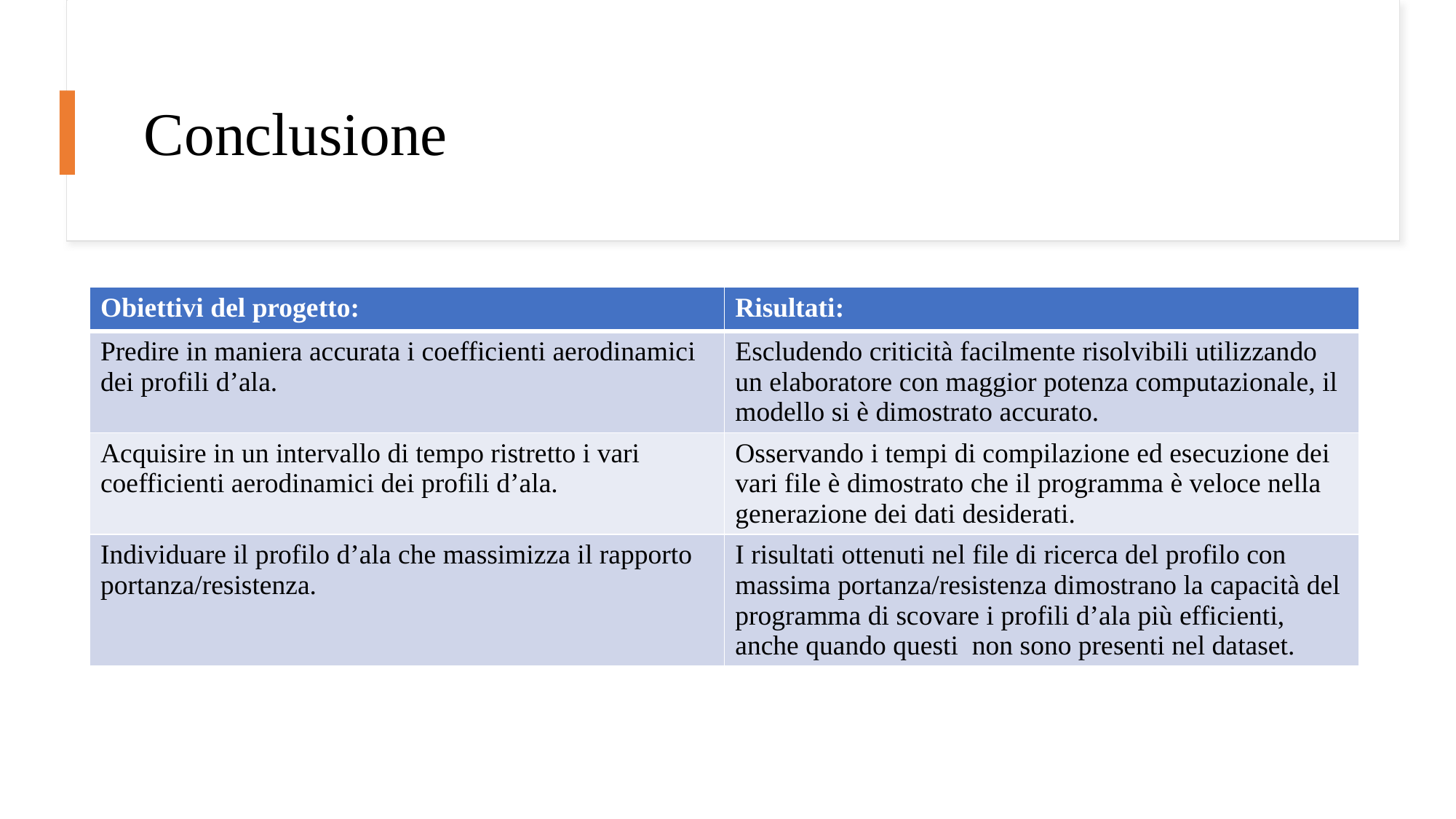

# Conclusione

| Obiettivi del progetto: | Risultati: |
| --- | --- |
| Predire in maniera accurata i coefficienti aerodinamici dei profili d’ala. | Escludendo criticità facilmente risolvibili utilizzando un elaboratore con maggior potenza computazionale, il modello si è dimostrato accurato. |
| Acquisire in un intervallo di tempo ristretto i vari coefficienti aerodinamici dei profili d’ala. | Osservando i tempi di compilazione ed esecuzione dei vari file è dimostrato che il programma è veloce nella generazione dei dati desiderati. |
| Individuare il profilo d’ala che massimizza il rapporto portanza/resistenza. | I risultati ottenuti nel file di ricerca del profilo con massima portanza/resistenza dimostrano la capacità del programma di scovare i profili d’ala più efficienti, anche quando questi non sono presenti nel dataset. |